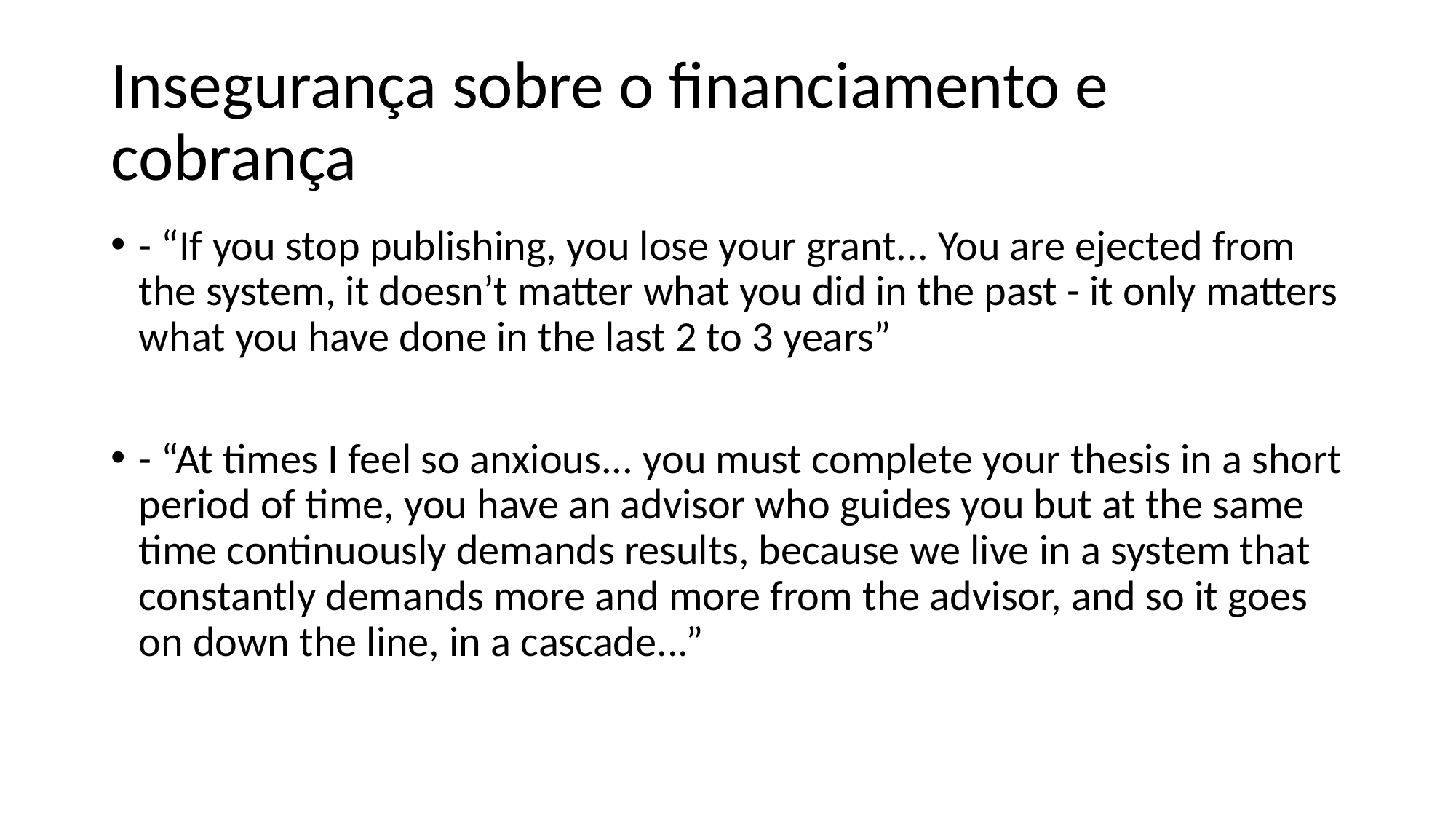

Insegurança sobre o financiamento e cobrança
- “If you stop publishing, you lose your grant... You are ejected from the system, it doesn’t matter what you did in the past - it only matters what you have done in the last 2 to 3 years”

- “At times I feel so anxious... you must complete your thesis in a short period of time, you have an advisor who guides you but at the same time continuously demands results, because we live in a system that constantly demands more and more from the advisor, and so it goes on down the line, in a cascade...”